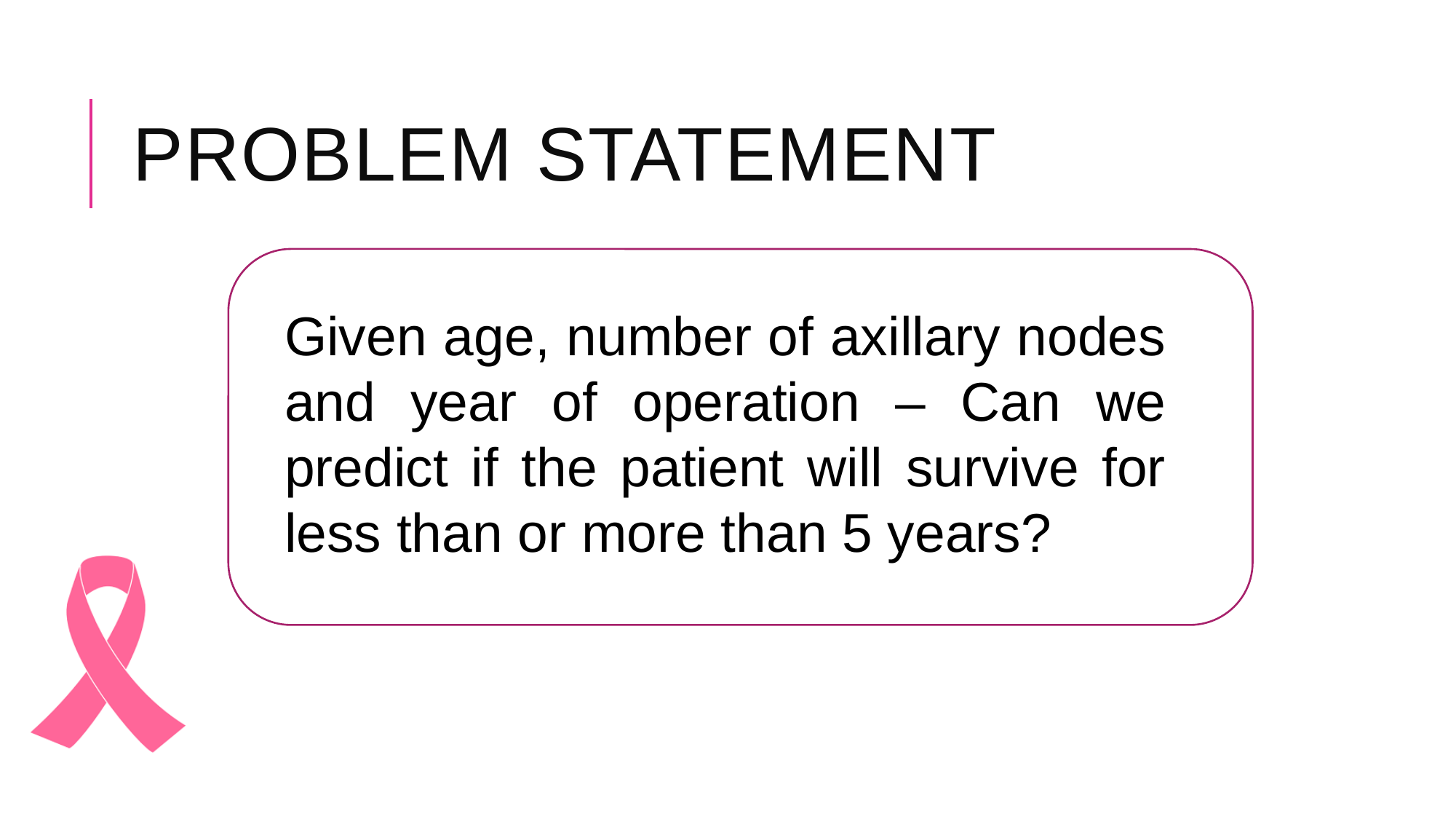

# Problem statement

Given age, number of axillary nodes and year of operation – Can we predict if the patient will survive for less than or more than 5 years?